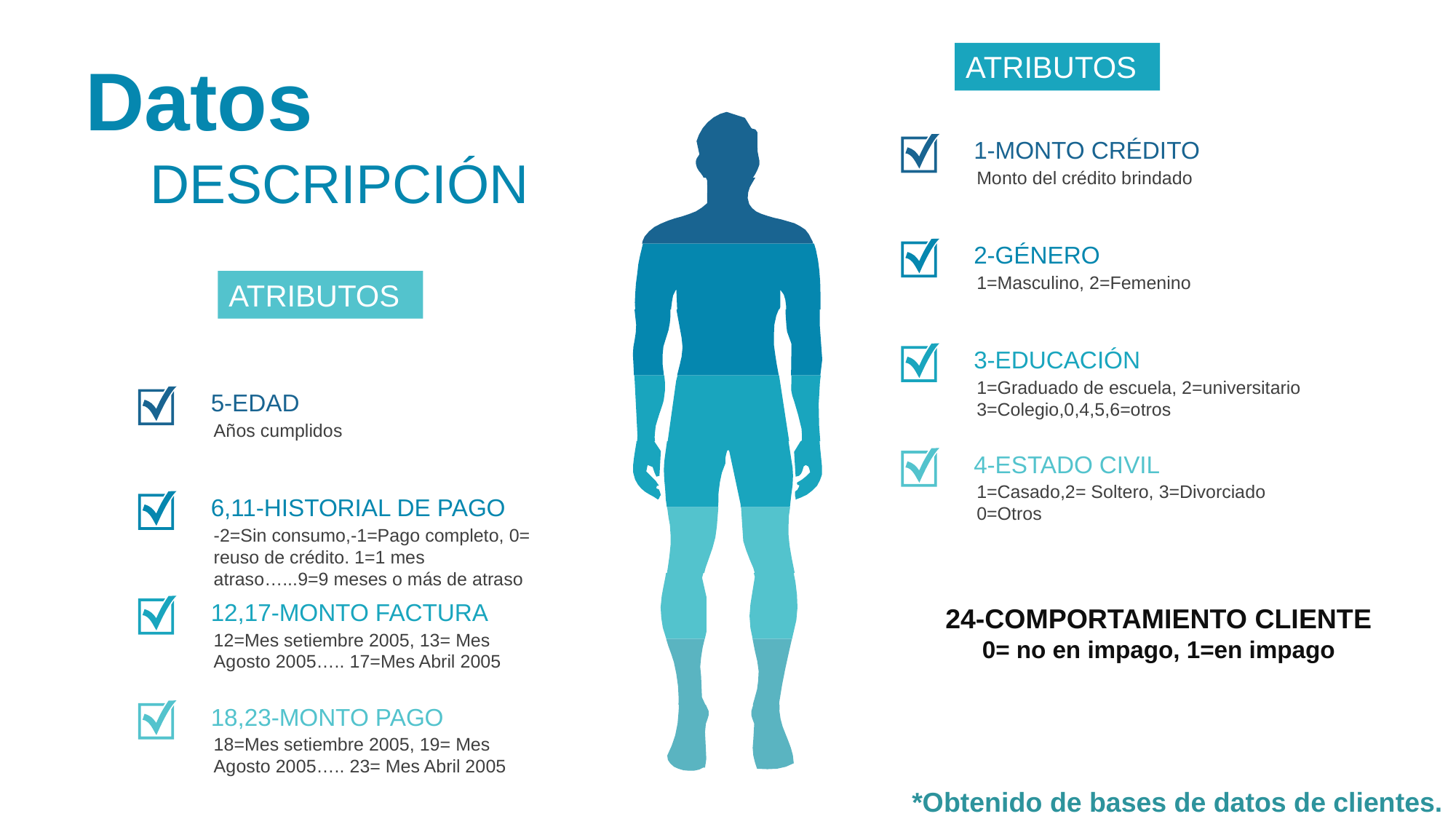

Datos
ATRIBUTOS

1-MONTO CRÉDITO
Monto del crédito brindado

DESCRIPCIÓN
2-GÉNERO
1=Masculino, 2=Femenino

ATRIBUTOS
3-EDUCACIÓN
1=Graduado de escuela, 2=universitario
3=Colegio,0,4,5,6=otros

5-EDAD
Años cumplidos

4-ESTADO CIVIL
1=Casado,2= Soltero, 3=Divorciado
0=Otros

6,11-HISTORIAL DE PAGO
-2=Sin consumo,-1=Pago completo, 0= reuso de crédito. 1=1 mes atraso…...9=9 meses o más de atraso

12,17-MONTO FACTURA
12=Mes setiembre 2005, 13= Mes Agosto 2005….. 17=Mes Abril 2005
24-COMPORTAMIENTO CLIENTE
0= no en impago, 1=en impago

18,23-MONTO PAGO
18=Mes setiembre 2005, 19= Mes Agosto 2005….. 23= Mes Abril 2005

*Obtenido de bases de datos de clientes.